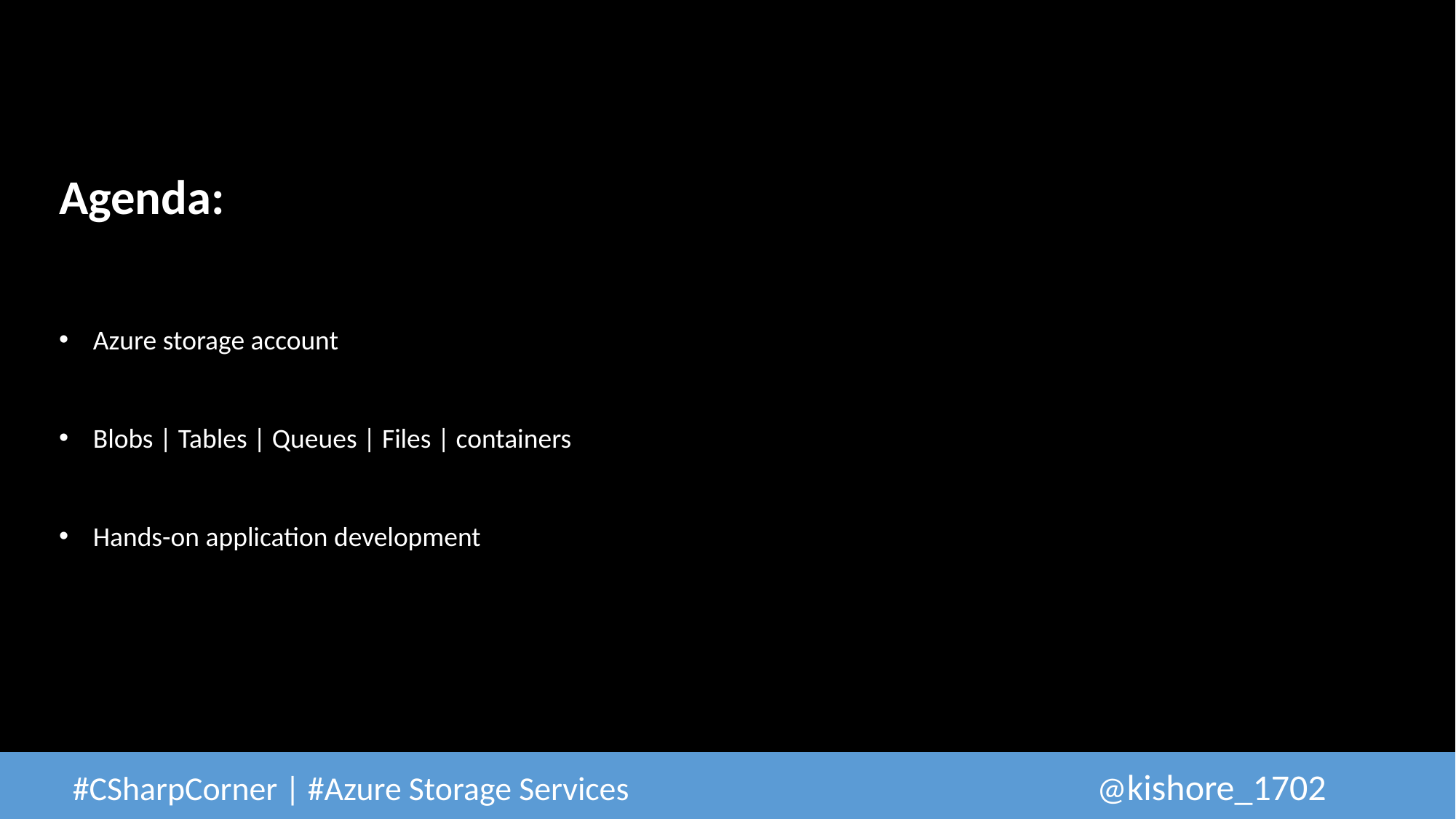

Agenda:

Azure storage account
Blobs | Tables | Queues | Files | containers
Hands-on application development
         #CSharpCorner | #Azure Storage Services					@kishore_1702